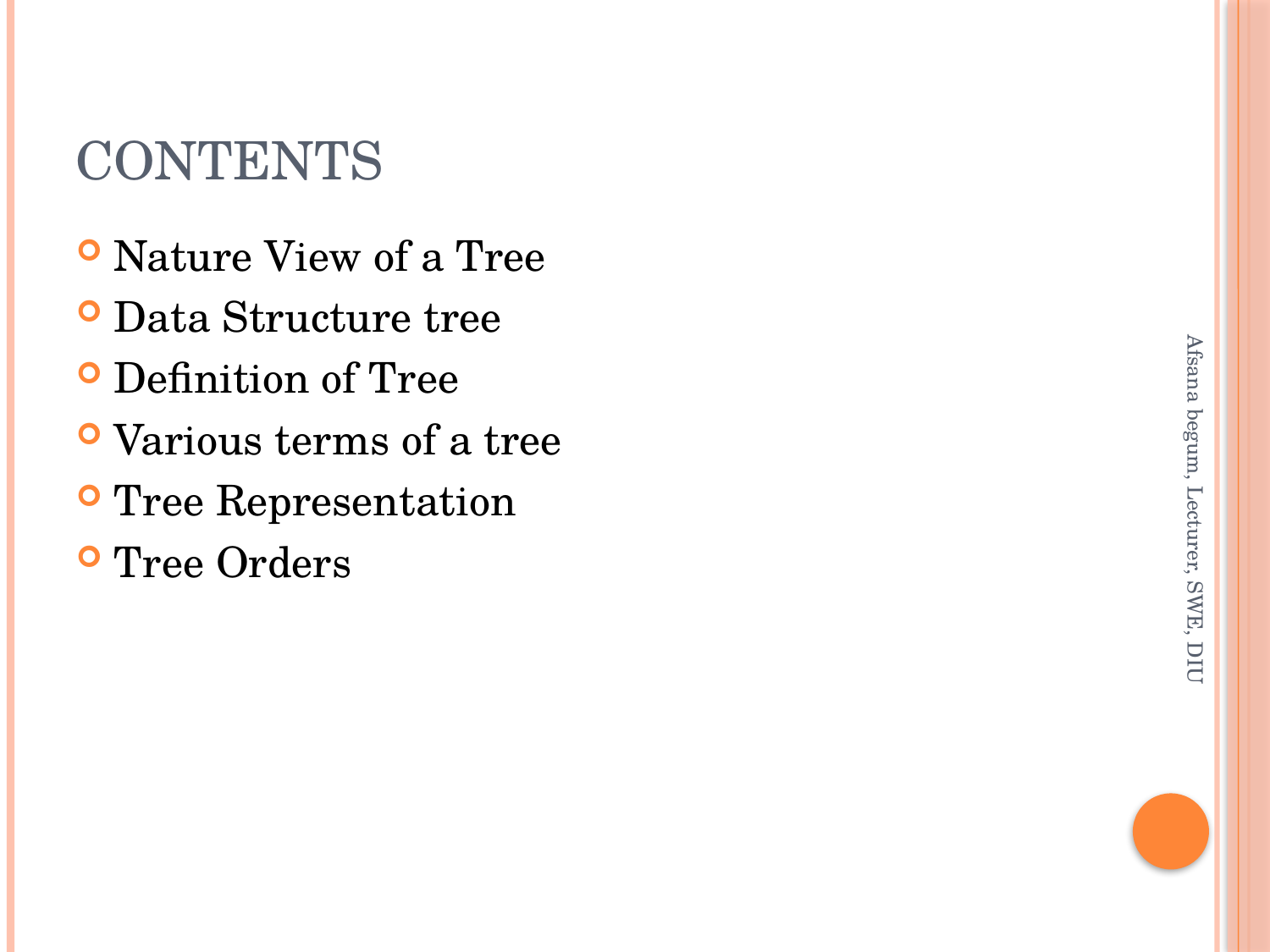

# Contents
Nature View of a Tree
Data Structure tree
Definition of Tree
Various terms of a tree
Tree Representation
Tree Orders

Afsana begum, Lecturer, SWE, DIU